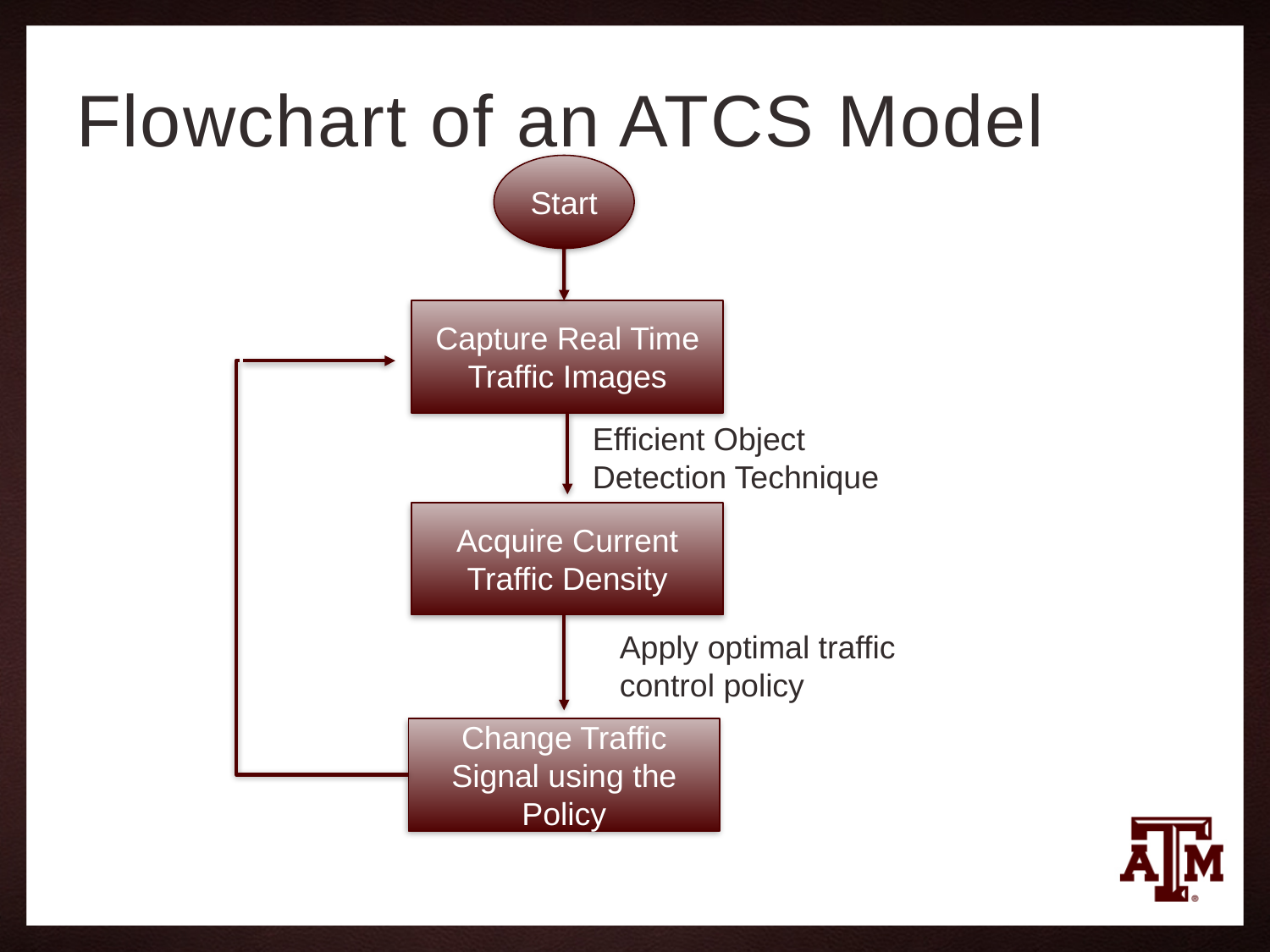

# Flowchart of an ATCS Model
Start
Capture Real Time Traffic Images
Efficient Object Detection Technique
Acquire Current Traffic Density
Apply optimal traffic control policy
Change Traffic Signal using the Policy